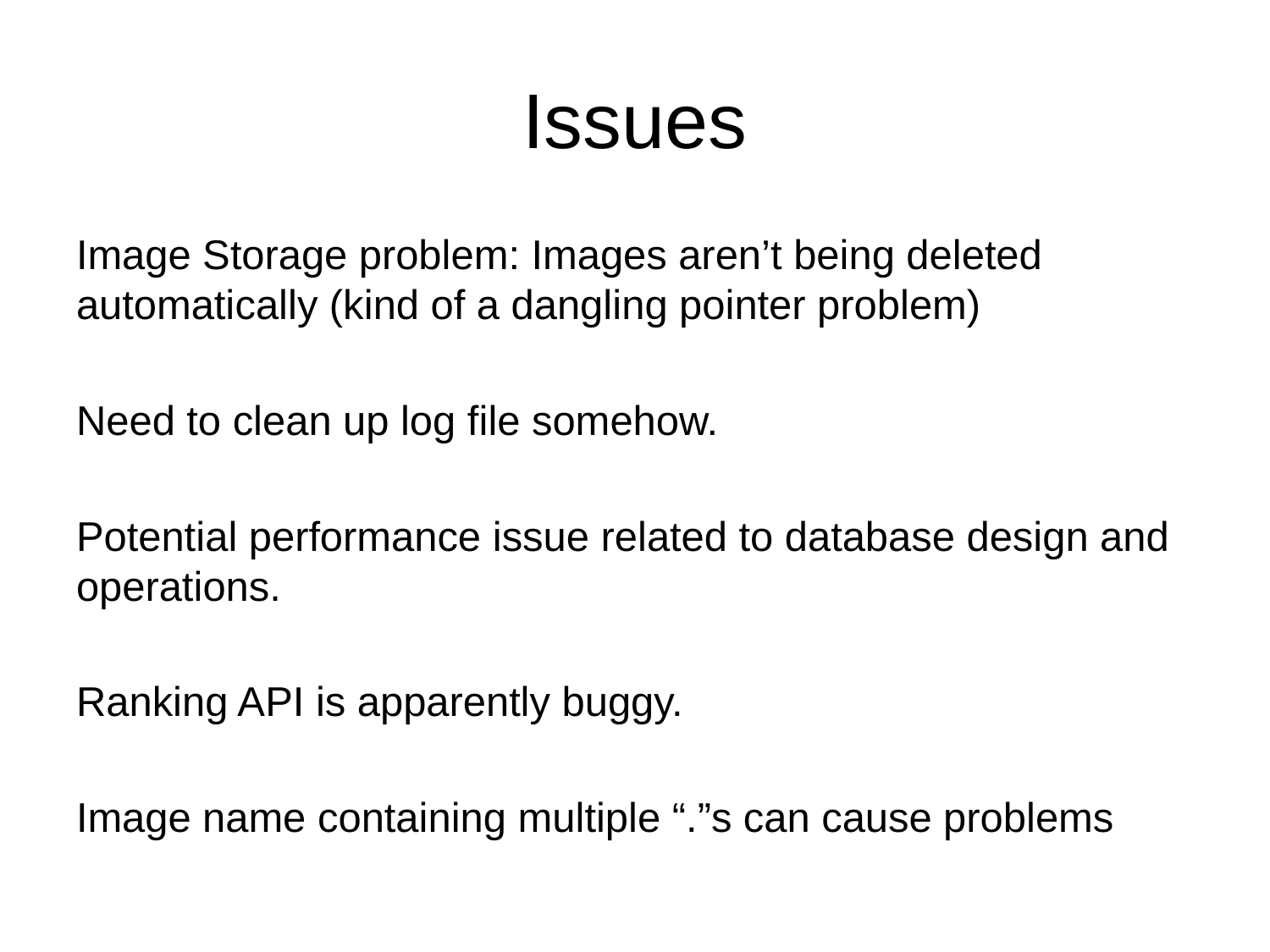

# Issues
Image Storage problem: Images aren’t being deleted automatically (kind of a dangling pointer problem)

Need to clean up log file somehow.

Potential performance issue related to database design and operations.

Ranking API is apparently buggy.

Image name containing multiple “.”s can cause problems